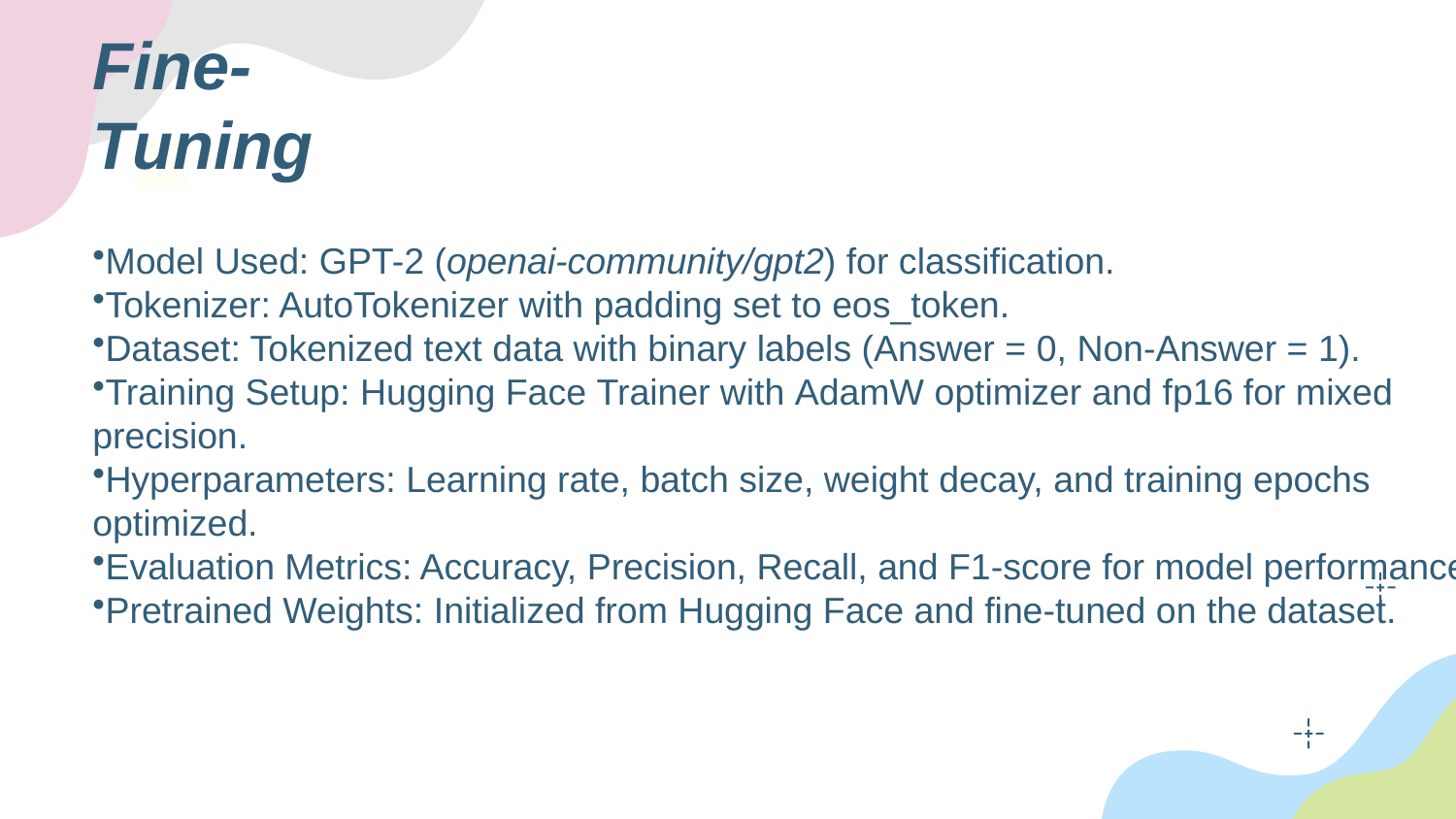

# Fine-Tuning

Model Used: GPT-2 (openai-community/gpt2) for classification.
Tokenizer: AutoTokenizer with padding set to eos_token.
Dataset: Tokenized text data with binary labels (Answer = 0, Non-Answer = 1).
Training Setup: Hugging Face Trainer with AdamW optimizer and fp16 for mixed   precision.
Hyperparameters: Learning rate, batch size, weight decay, and training epochs optimized.
Evaluation Metrics: Accuracy, Precision, Recall, and F1-score for model performance.
Pretrained Weights: Initialized from Hugging Face and fine-tuned on the dataset.